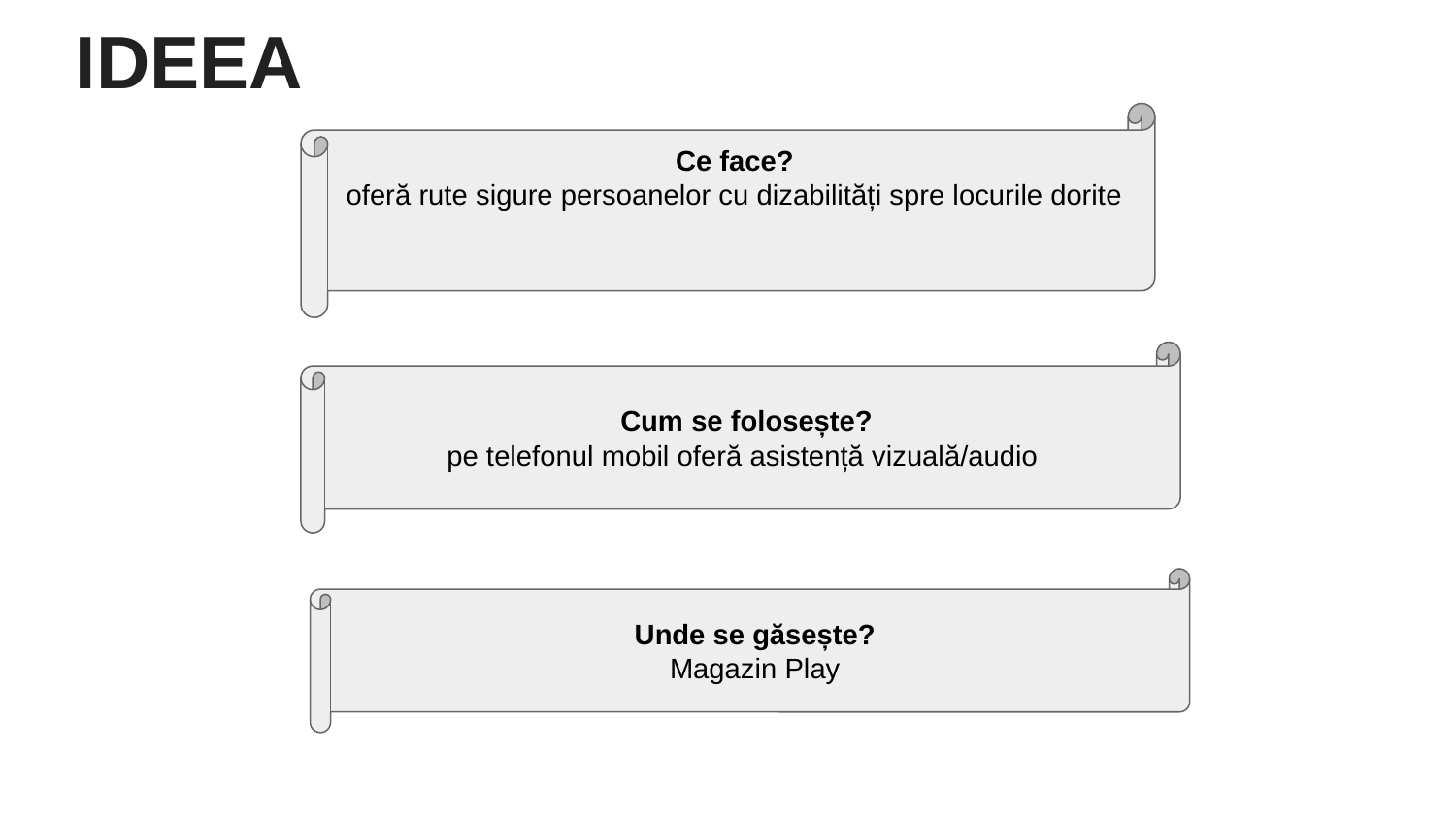

# IDEEA
Ce face?
oferă rute sigure persoanelor cu dizabilități spre locurile dorite

Cum se folosește?
pe telefonul mobil oferă asistență vizuală/audio
Unde se găsește?
Magazin Play